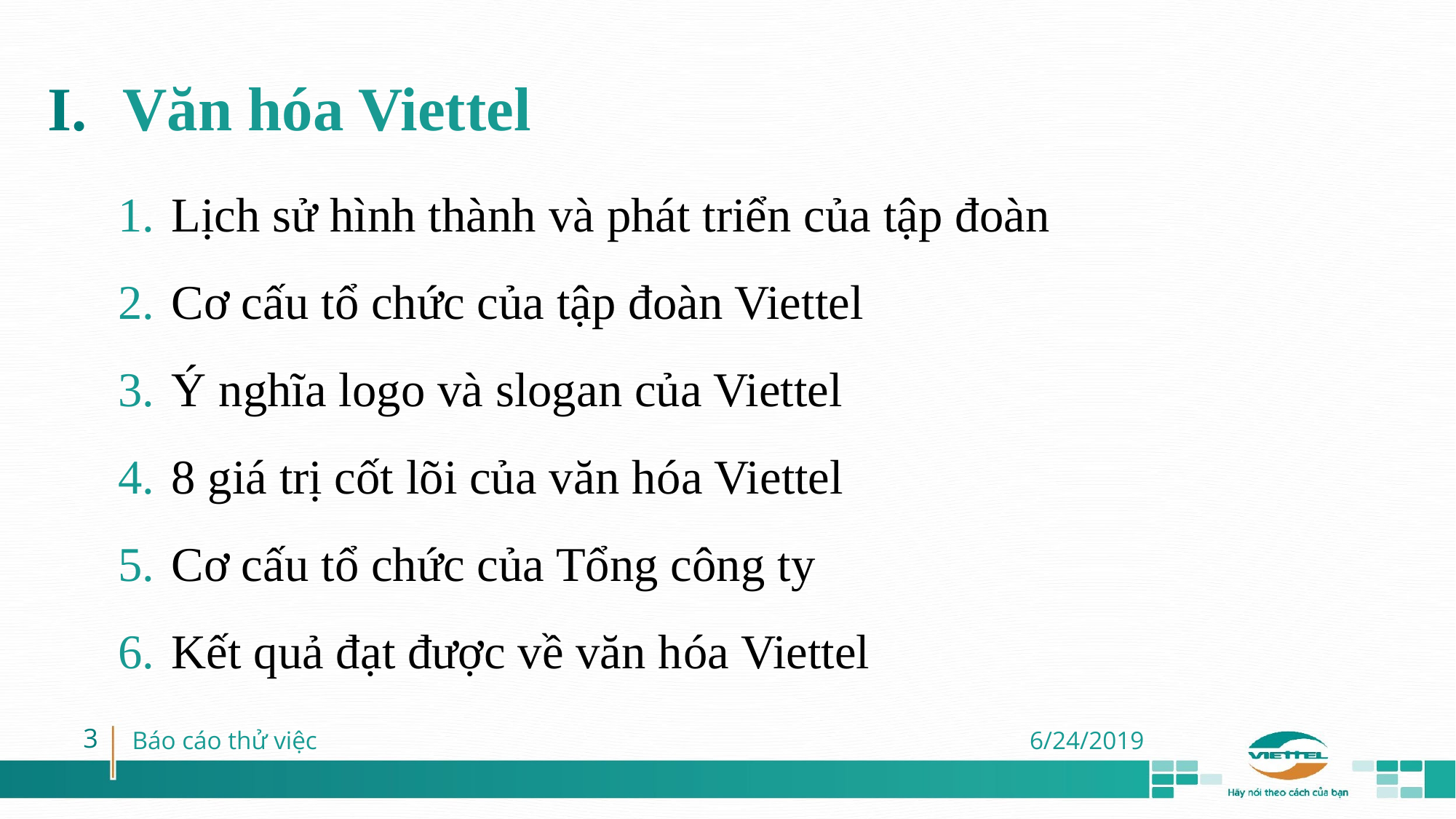

Văn hóa Viettel

 Lịch sử hình thành và phát triển của tập đoàn
 Cơ cấu tổ chức của tập đoàn Viettel
 Ý nghĩa logo và slogan của Viettel
 8 giá trị cốt lõi của văn hóa Viettel
 Cơ cấu tổ chức của Tổng công ty
 Kết quả đạt được về văn hóa Viettel
3
Báo cáo thử việc
6/24/2019